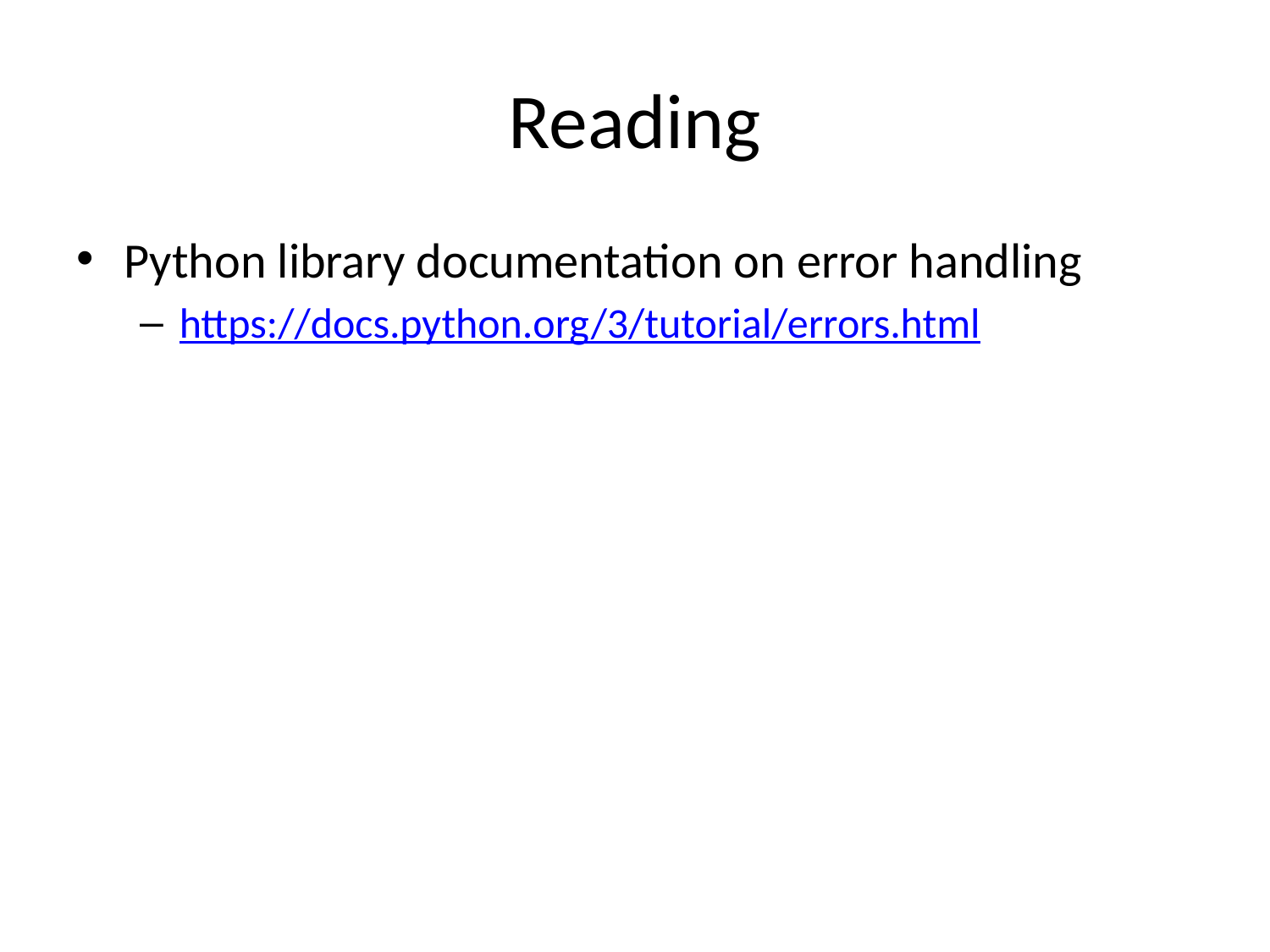

# Reading
Python library documentation on error handling
https://docs.python.org/3/tutorial/errors.html